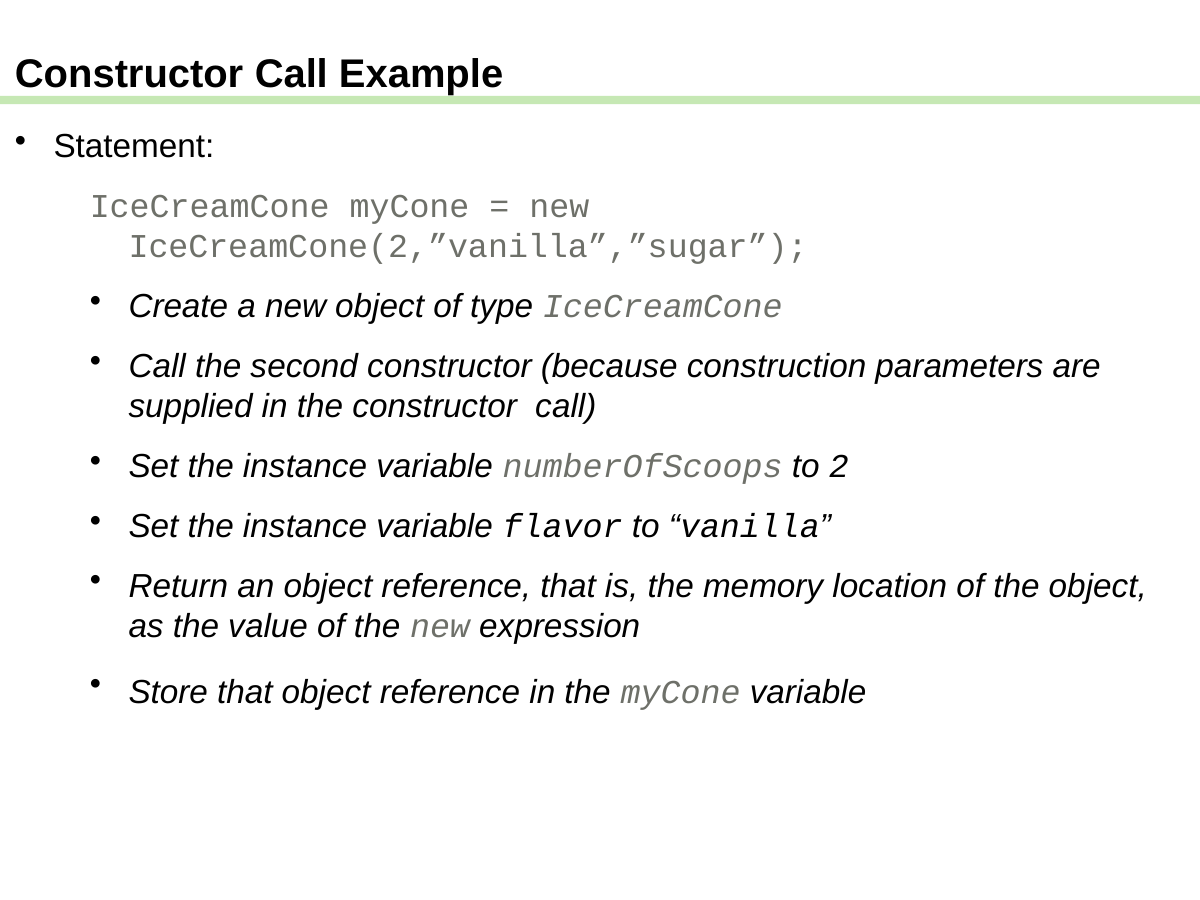

Constructor Call Example

Statement:
IceCreamCone myCone = new IceCreamCone(2,”vanilla”,”sugar”);
Create a new object of type IceCreamCone
Call the second constructor (because construction parameters are supplied in the constructor  call)
Set the instance variable numberOfScoops to 2
Set the instance variable flavor to “vanilla”
Return an object reference, that is, the memory location of the object, as the value of the new expression
Store that object reference in the myCone variable